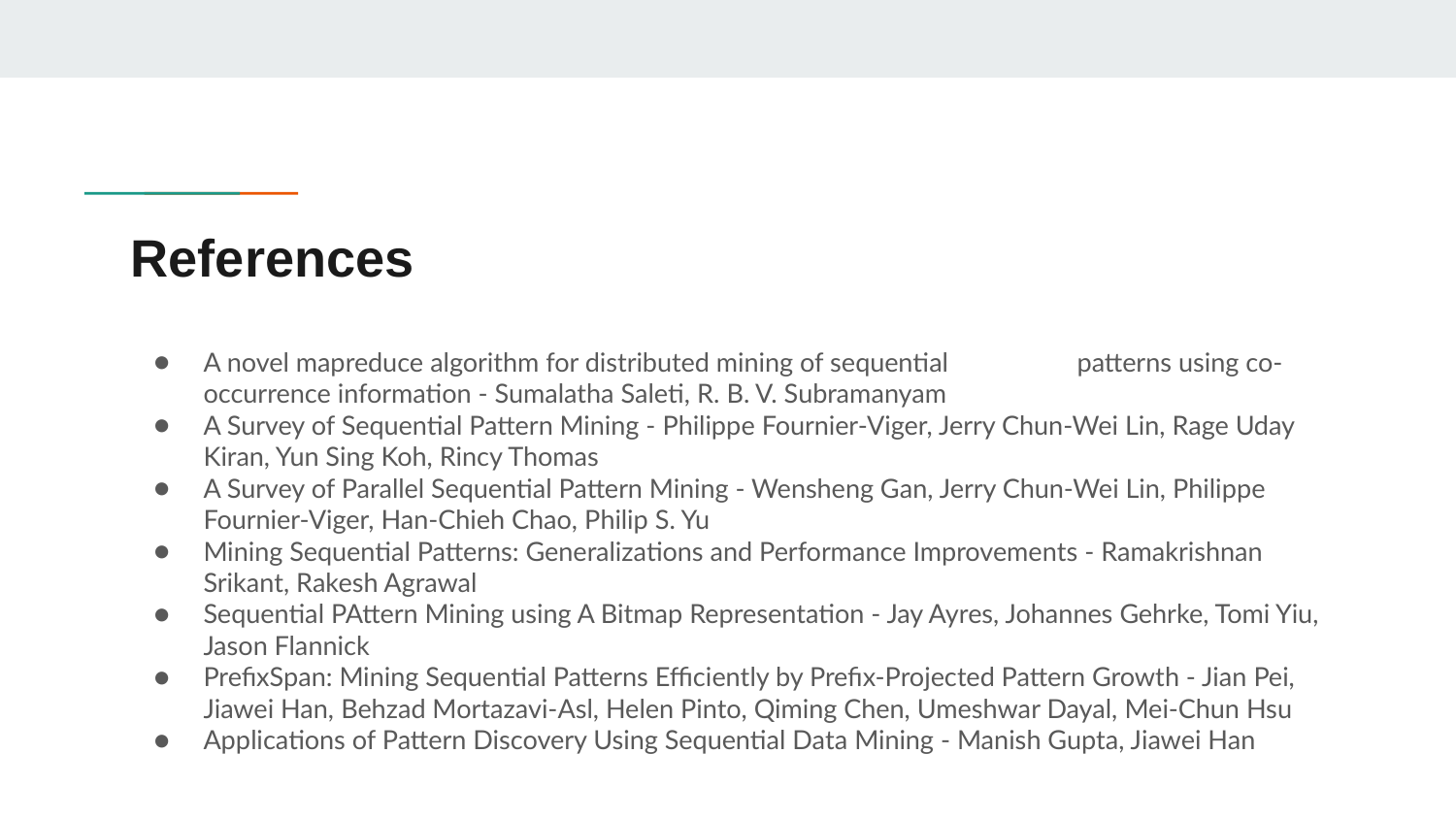

# References
A novel mapreduce algorithm for distributed mining of sequential 	patterns using co-occurrence information - Sumalatha Saleti, R. B. V. Subramanyam
A Survey of Sequential Pattern Mining - Philippe Fournier-Viger, Jerry Chun-Wei Lin, Rage Uday Kiran, Yun Sing Koh, Rincy Thomas
A Survey of Parallel Sequential Pattern Mining - Wensheng Gan, Jerry Chun-Wei Lin, Philippe Fournier-Viger, Han-Chieh Chao, Philip S. Yu
Mining Sequential Patterns: Generalizations and Performance Improvements - Ramakrishnan Srikant, Rakesh Agrawal
Sequential PAttern Mining using A Bitmap Representation - Jay Ayres, Johannes Gehrke, Tomi Yiu, Jason Flannick
PrefixSpan: Mining Sequential Patterns Efficiently by Prefix-Projected Pattern Growth - Jian Pei, Jiawei Han, Behzad Mortazavi-Asl, Helen Pinto, Qiming Chen, Umeshwar Dayal, Mei-Chun Hsu
Applications of Pattern Discovery Using Sequential Data Mining - Manish Gupta, Jiawei Han